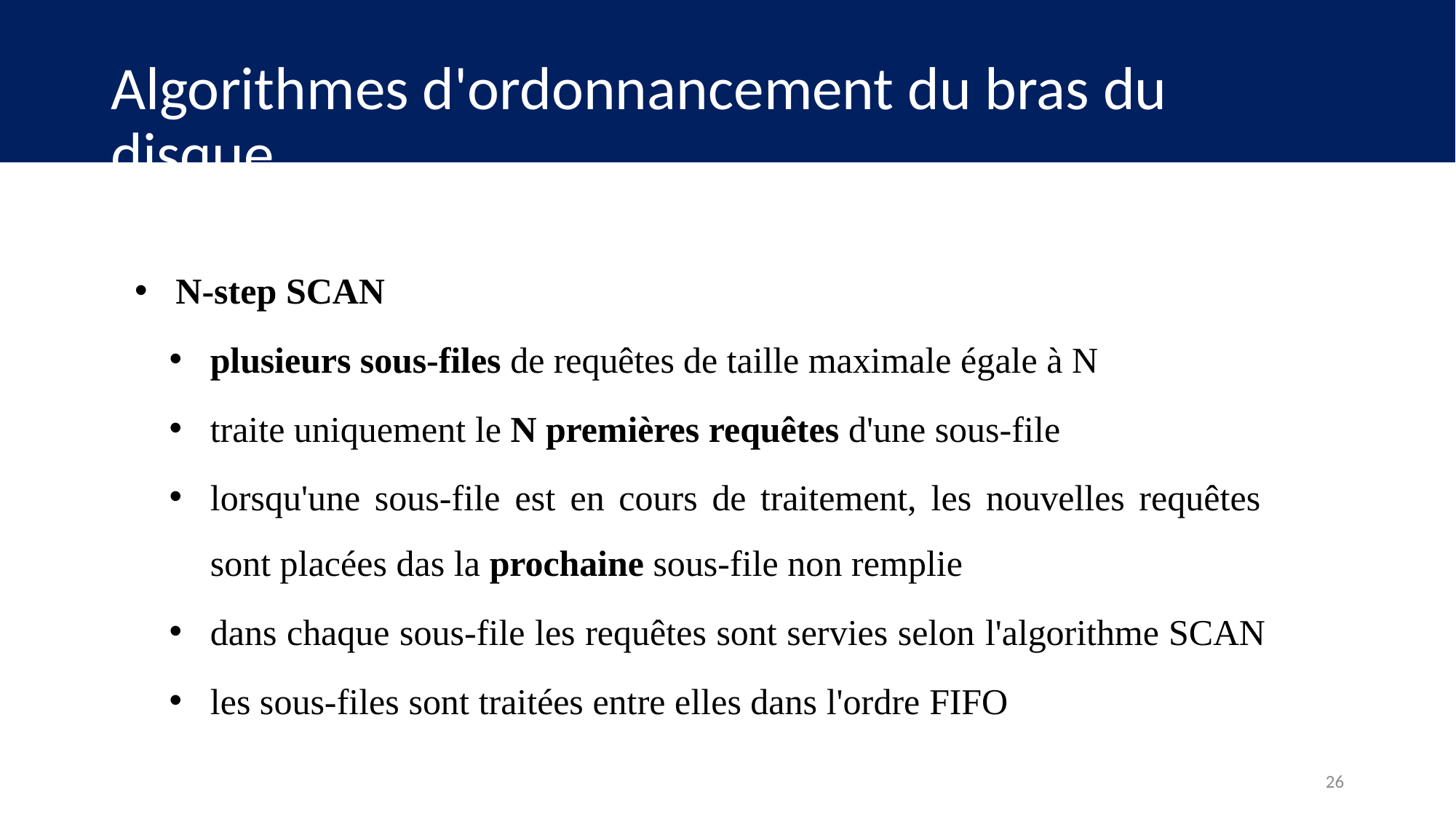

# Algorithmes d'ordonnancement du bras du disque
N-step SCAN
plusieurs sous-files de requêtes de taille maximale égale à N
traite uniquement le N premières requêtes d'une sous-file
lorsqu'une sous-file est en cours de traitement, les nouvelles requêtes  sont placées das la prochaine sous-file non remplie
dans chaque sous-file les requêtes sont servies selon l'algorithme SCAN
les sous-files sont traitées entre elles dans l'ordre FIFO
26